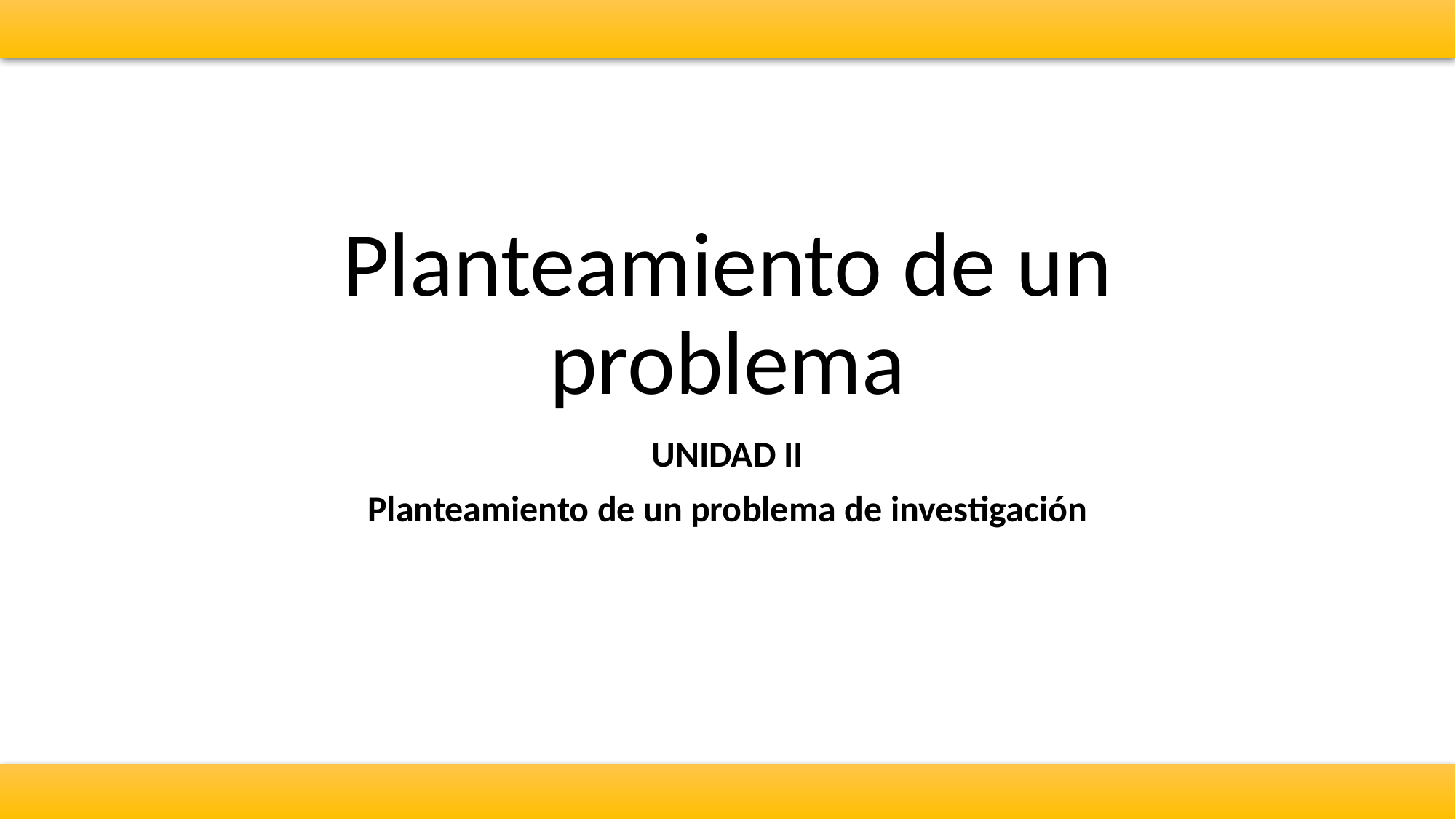

# Planteamiento de un problema
UNIDAD II
Planteamiento de un problema de investigación